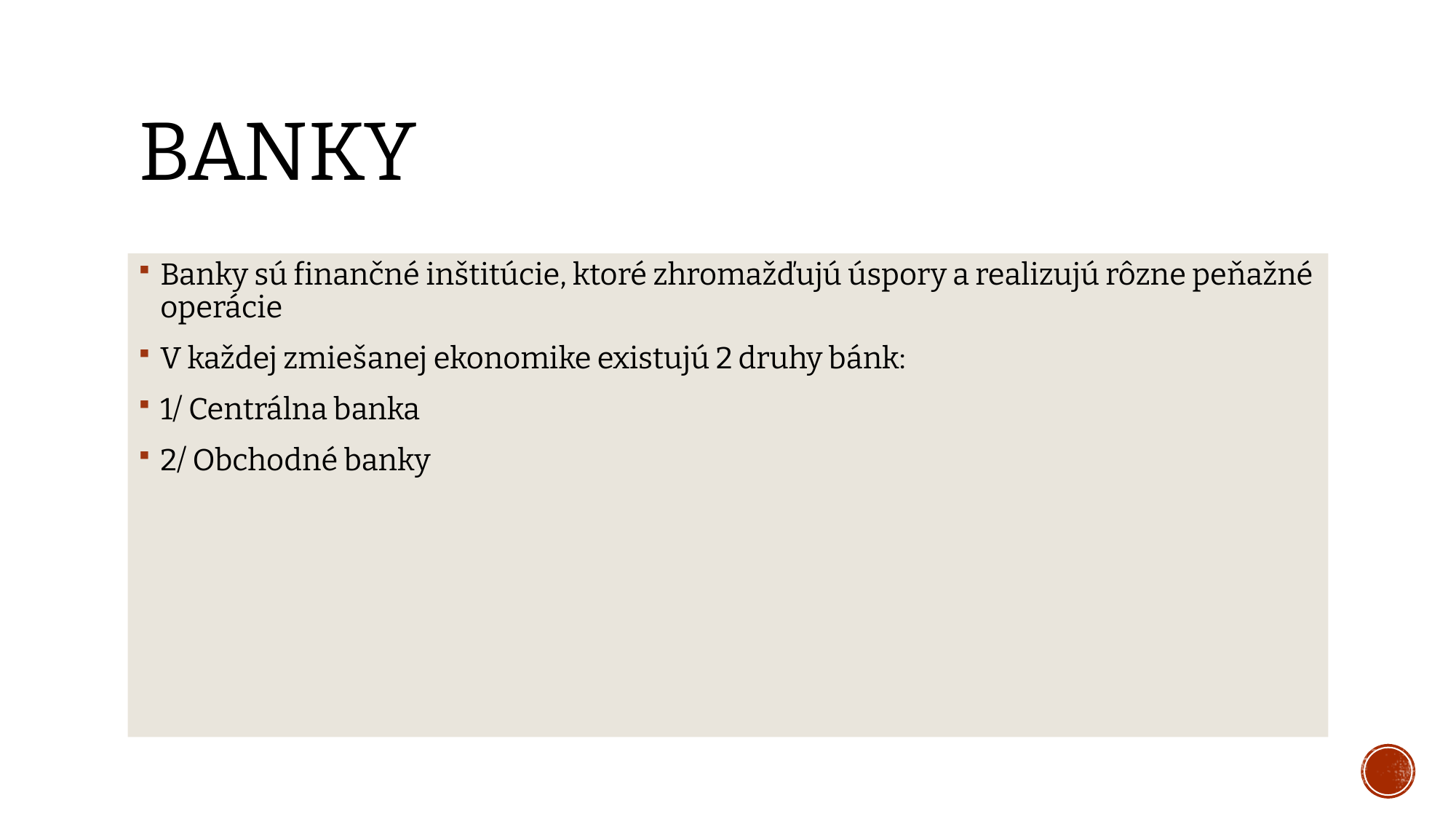

# Banky
Banky sú finančné inštitúcie, ktoré zhromažďujú úspory a realizujú rôzne peňažné operácie
V každej zmiešanej ekonomike existujú 2 druhy bánk:
1/ Centrálna banka
2/ Obchodné banky